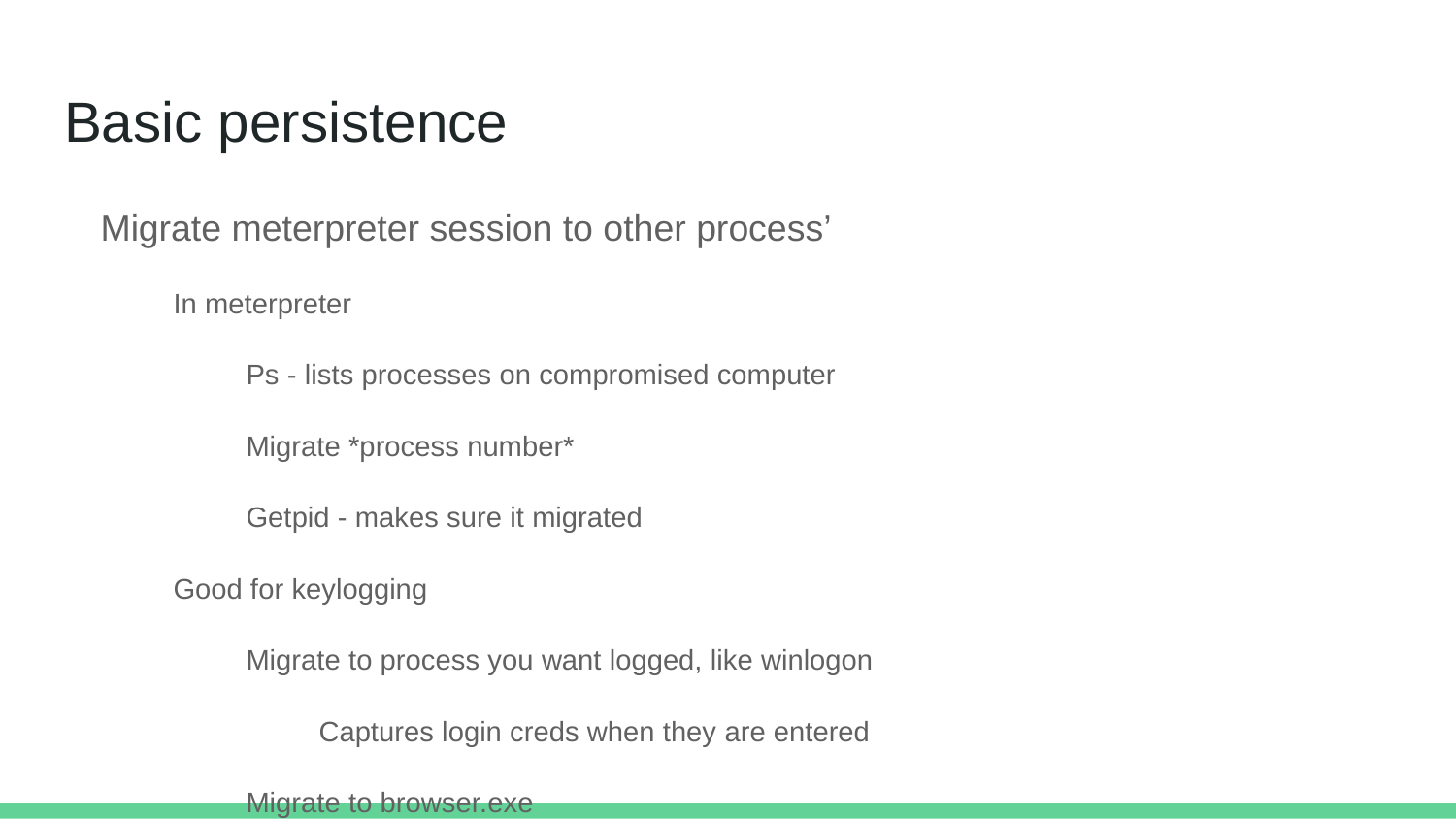

# Basic persistence
Migrate meterpreter session to other process’
In meterpreter
Ps - lists processes on compromised computer
Migrate *process number*
Getpid - makes sure it migrated
Good for keylogging
Migrate to process you want logged, like winlogon
Captures login creds when they are entered
Migrate to browser.exe
Capture logins like firewall logins